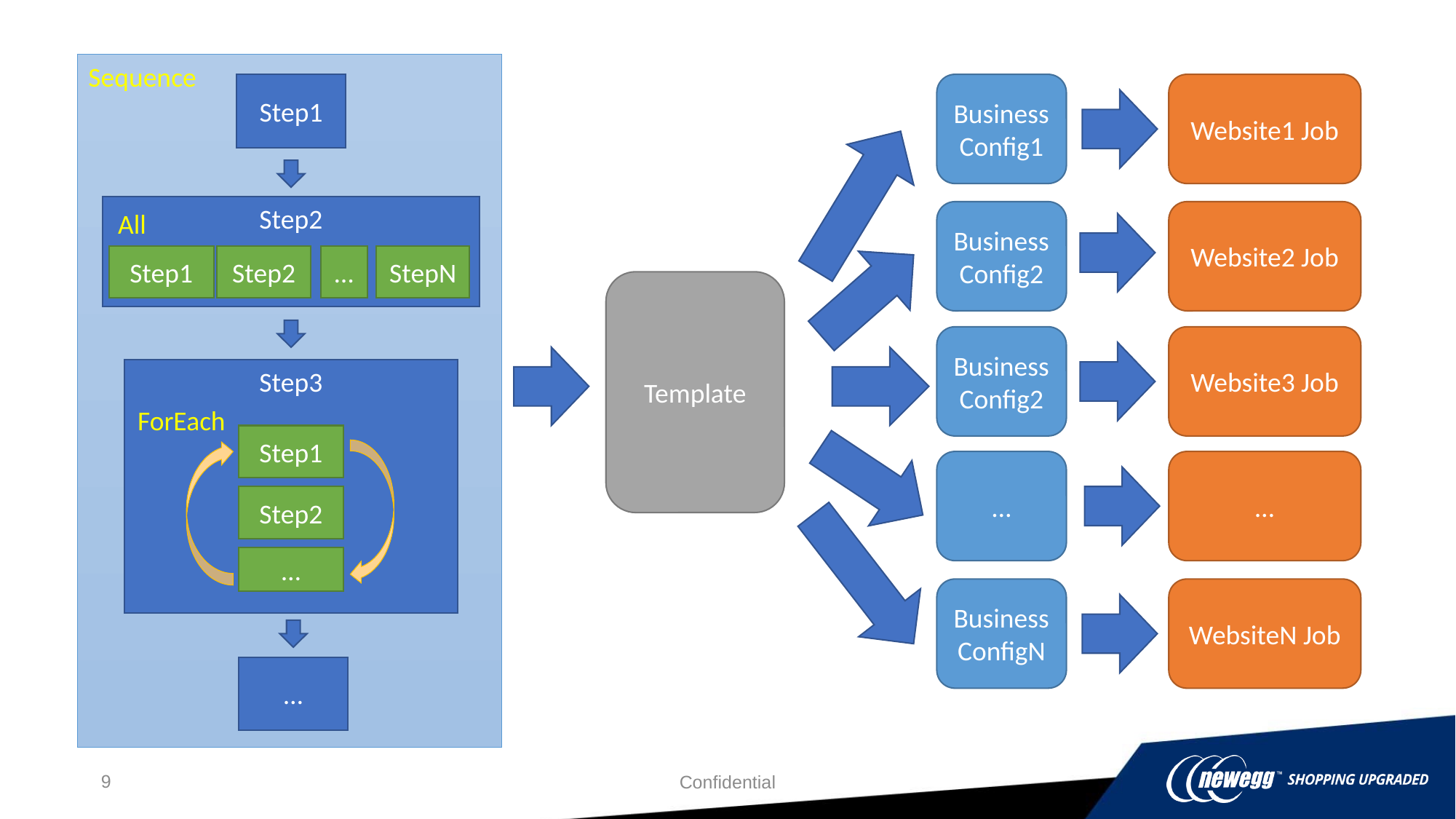

Sequence
Step1
Business Config1
Website1 Job

Step2

All
Business Config2
Website2 Job

Step2
…
Step1
StepN

Template

Business Config2
Website3 Job

Step3
ForEach
Step1

…
…

Step2

…
Business ConfigN
WebsiteN Job

…